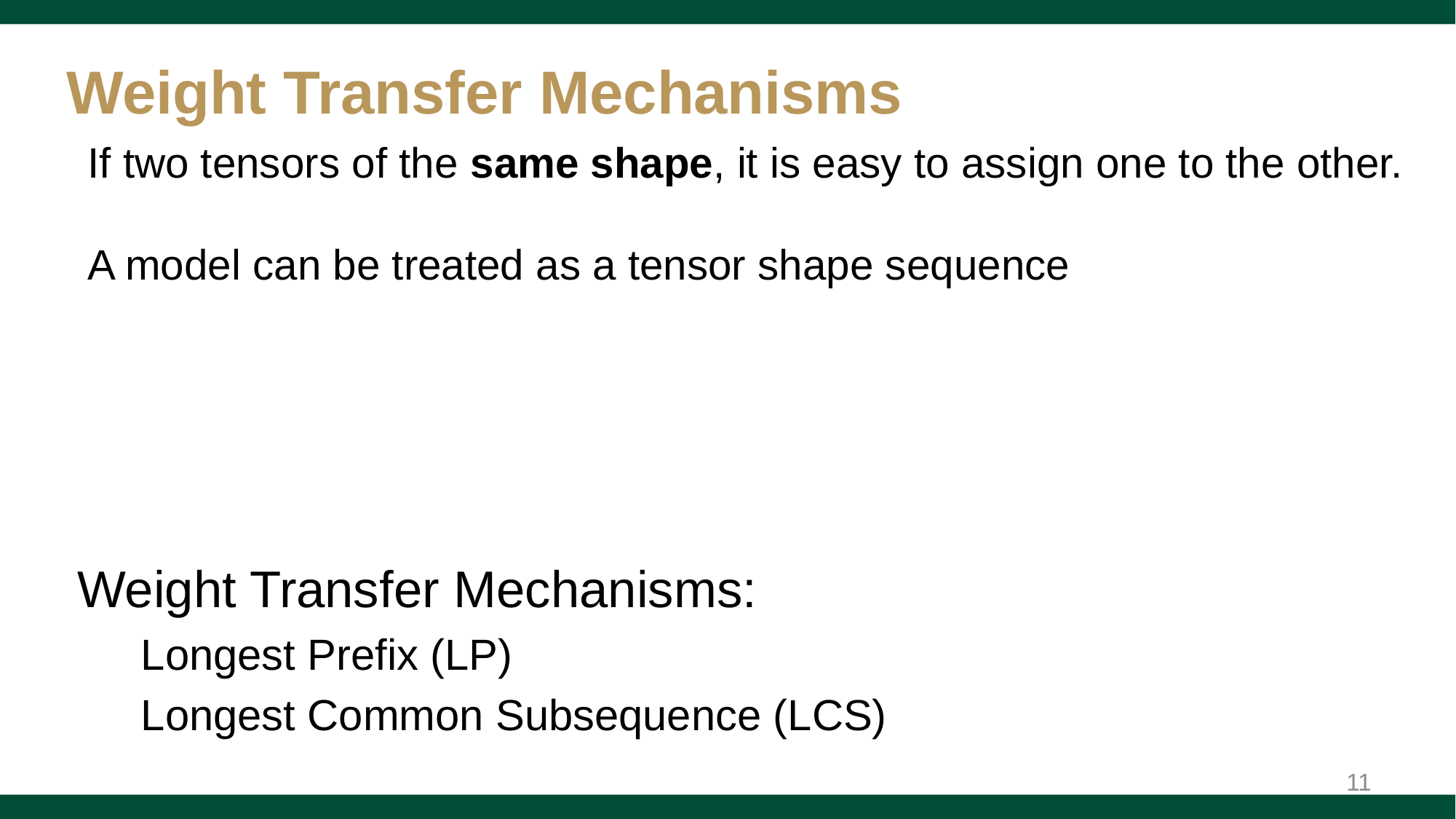

# Weight Transfer Mechanisms
If two tensors of the same shape, it is easy to assign one to the other.

A model can be treated as a tensor shape sequence
Weight Transfer Mechanisms:
Longest Prefix (LP)
Longest Common Subsequence (LCS)
11